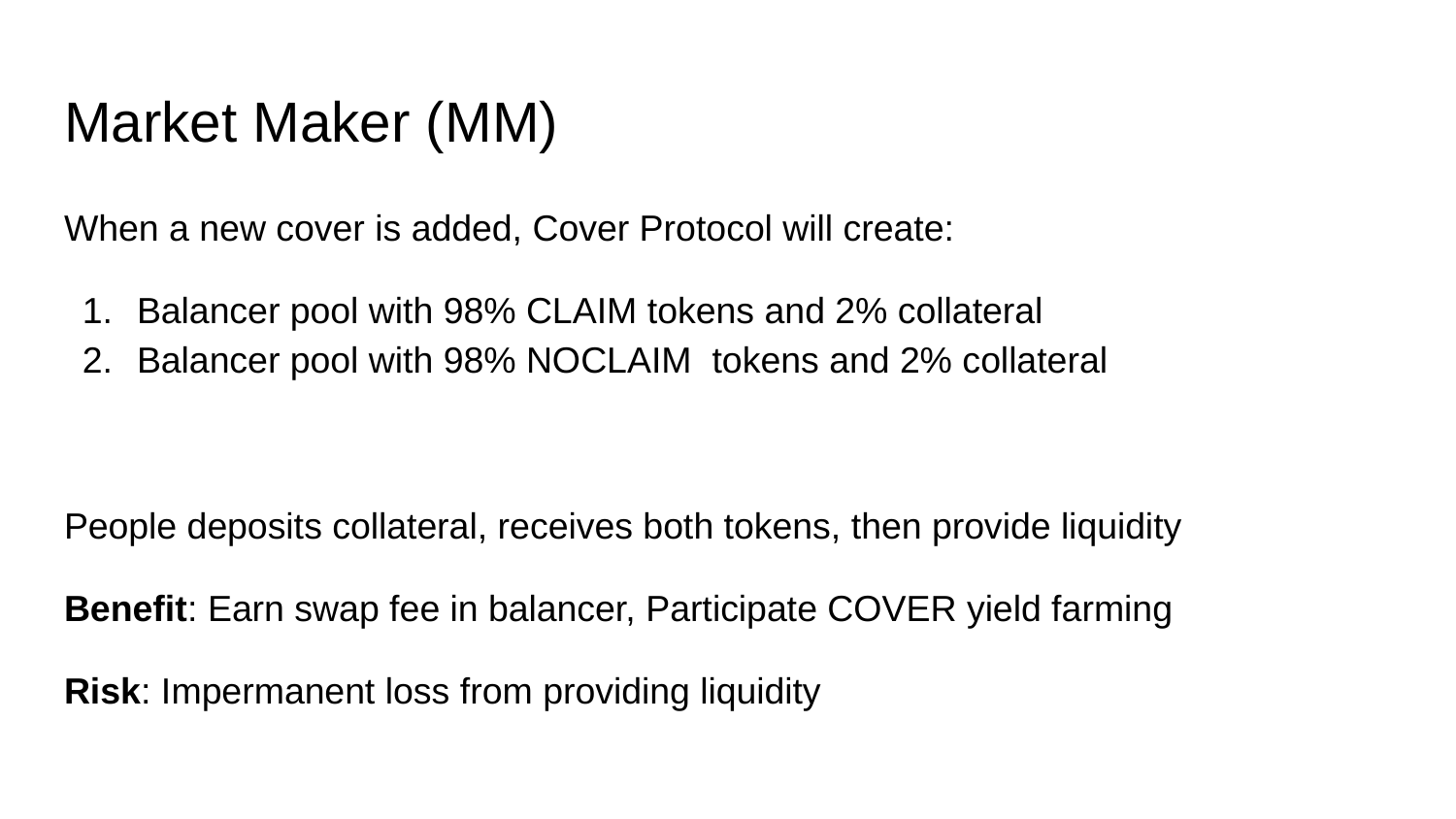

# Market Maker (MM)
When a new cover is added, Cover Protocol will create:
Balancer pool with 98% CLAIM tokens and 2% collateral
Balancer pool with 98% NOCLAIM  tokens and 2% collateral

People deposits collateral, receives both tokens, then provide liquidity
Benefit: Earn swap fee in balancer, Participate COVER yield farming
Risk: Impermanent loss from providing liquidity